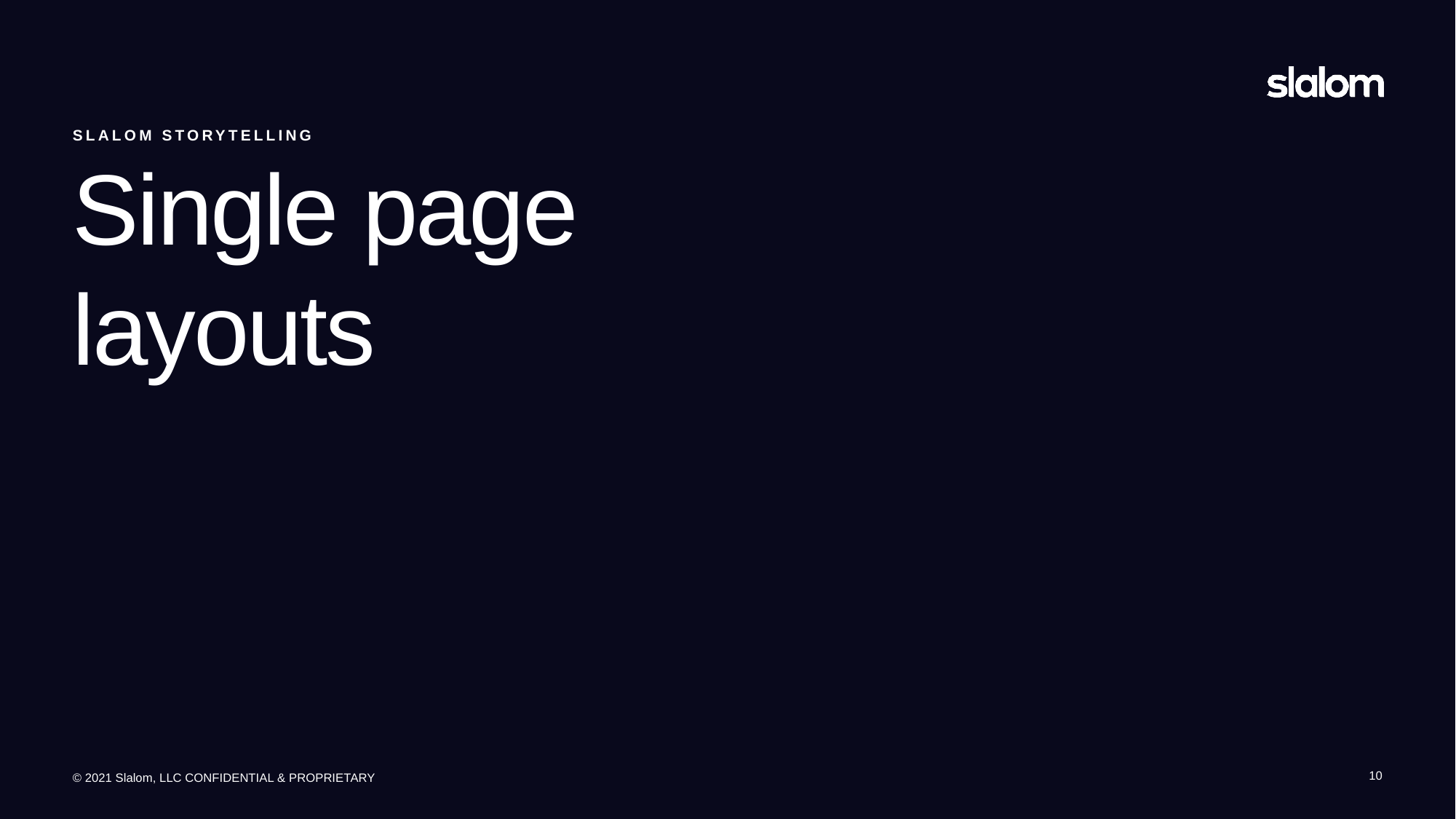

SLALOM STORYTELLING
Single page
layouts
10
© 2021 Slalom, LLC CONFIDENTIAL & PROPRIETARY